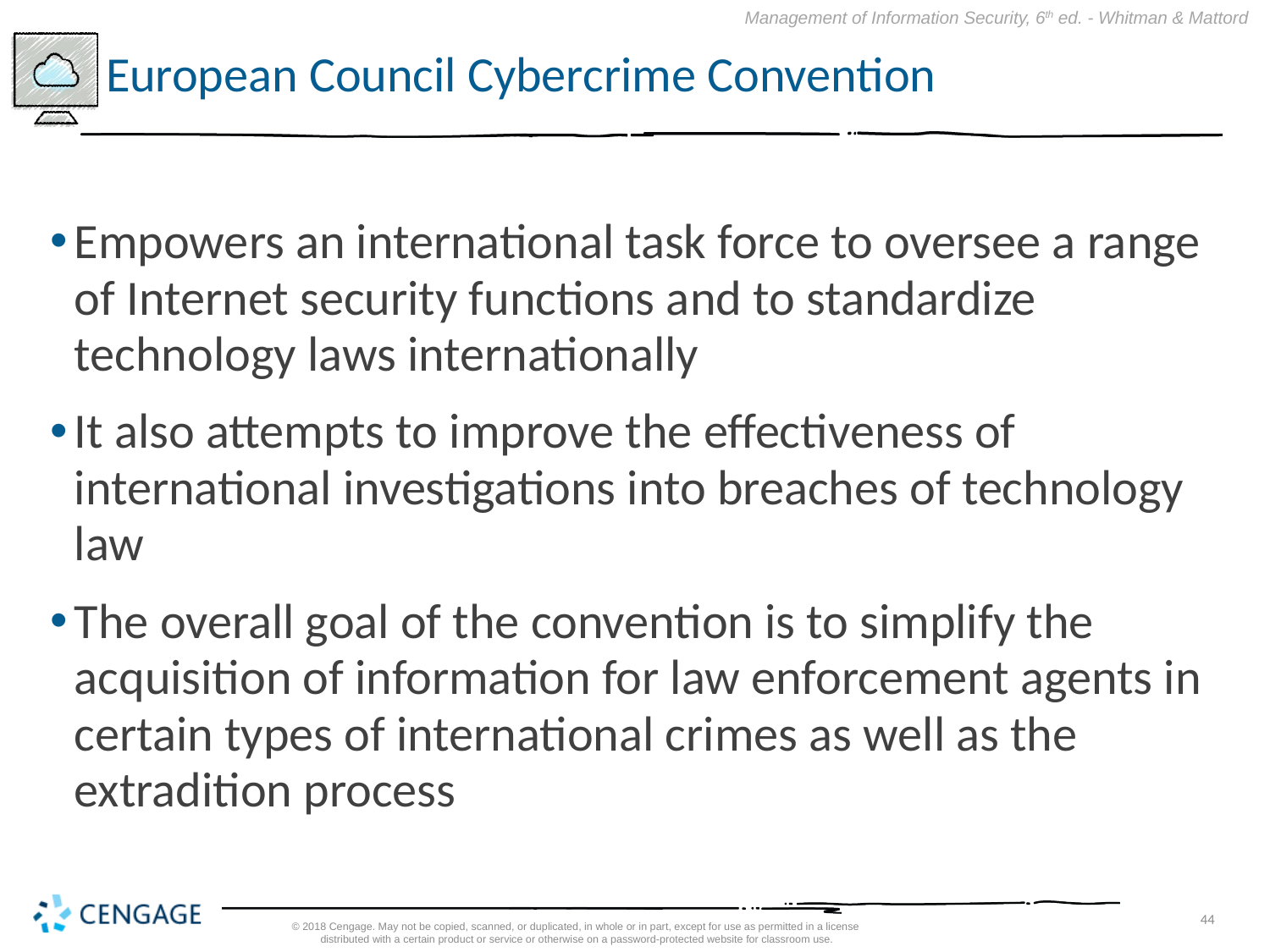

# European Council Cybercrime Convention
Empowers an international task force to oversee a range of Internet security functions and to standardize technology laws internationally
It also attempts to improve the effectiveness of international investigations into breaches of technology law
The overall goal of the convention is to simplify the acquisition of information for law enforcement agents in certain types of international crimes as well as the extradition process